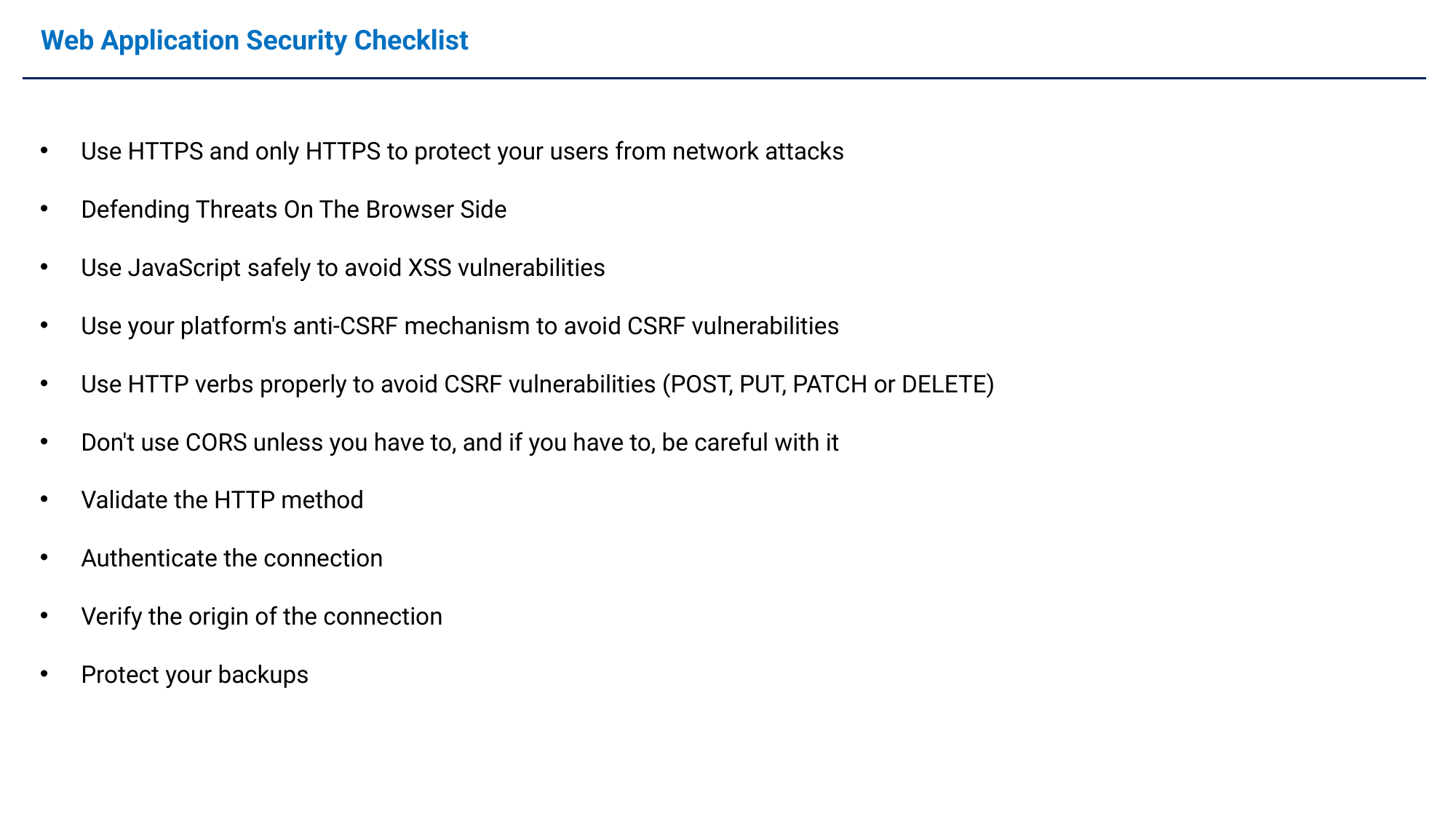

Web Application Security Checklist
Use HTTPS and only HTTPS to protect your users from network attacks
Defending Threats On The Browser Side
Use JavaScript safely to avoid XSS vulnerabilities
Use your platform's anti-CSRF mechanism to avoid CSRF vulnerabilities
Use HTTP verbs properly to avoid CSRF vulnerabilities (POST, PUT, PATCH or DELETE)
Don't use CORS unless you have to, and if you have to, be careful with it
Validate the HTTP method
Authenticate the connection
Verify the origin of the connection
Protect your backups